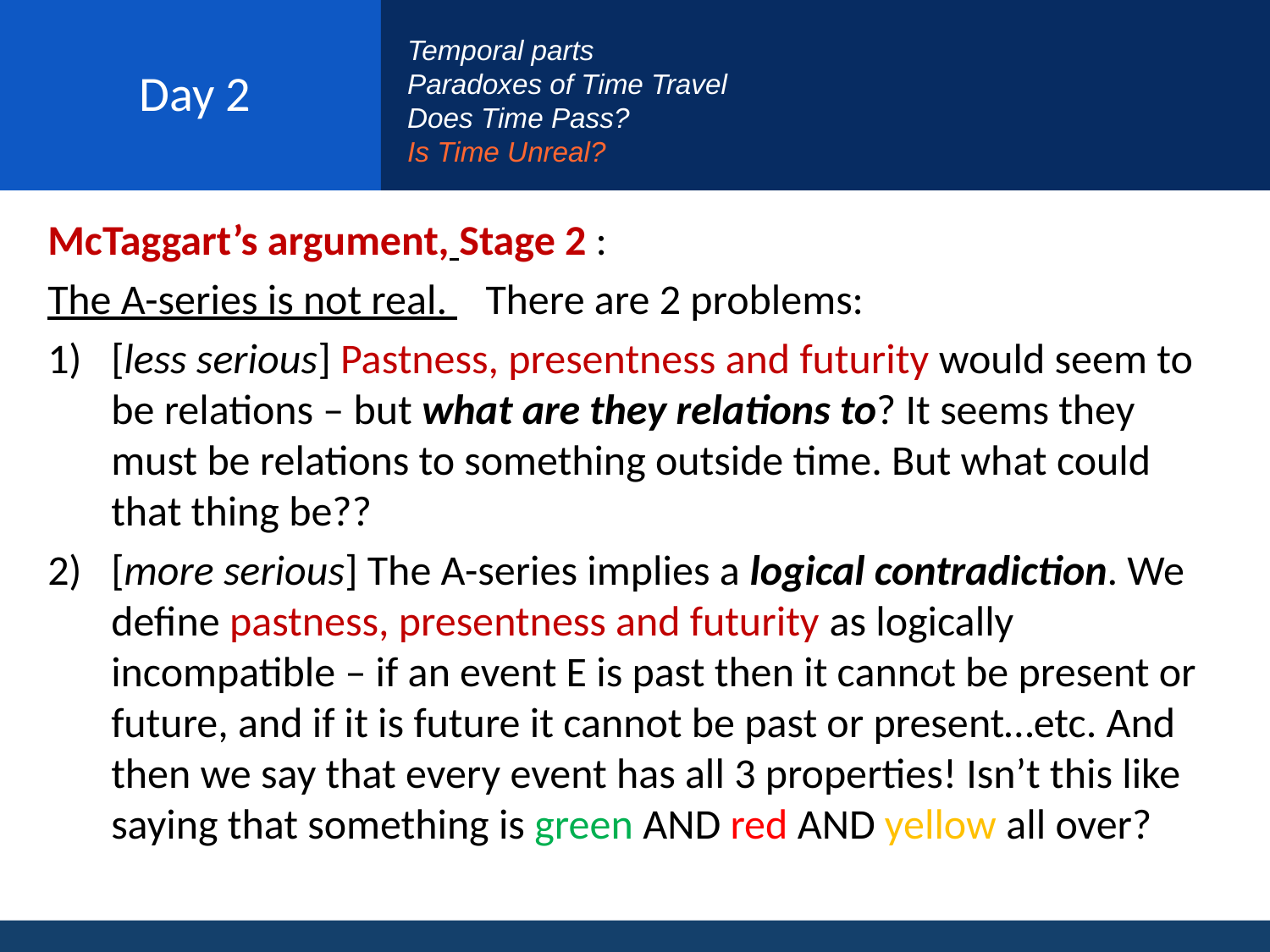

# Day 2
Temporal parts
Paradoxes of Time Travel
Does Time Pass?
Is Time Unreal?

McTaggart’s argument, Stage 2 :
The A-series is not real.    There are 2 problems:
[less serious] Pastness, presentness and futurity would seem to be relations – but what are they relations to? It seems they must be relations to something outside time. But what could that thing be??
[more serious] The A-series implies a logical contradiction. We define pastness, presentness and futurity as logically incompatible – if an event E is past then it cannot be present or future, and if it is future it cannot be past or present…etc. And then we say that every event has all 3 properties! Isn’t this like saying that something is green AND red AND yellow all over?